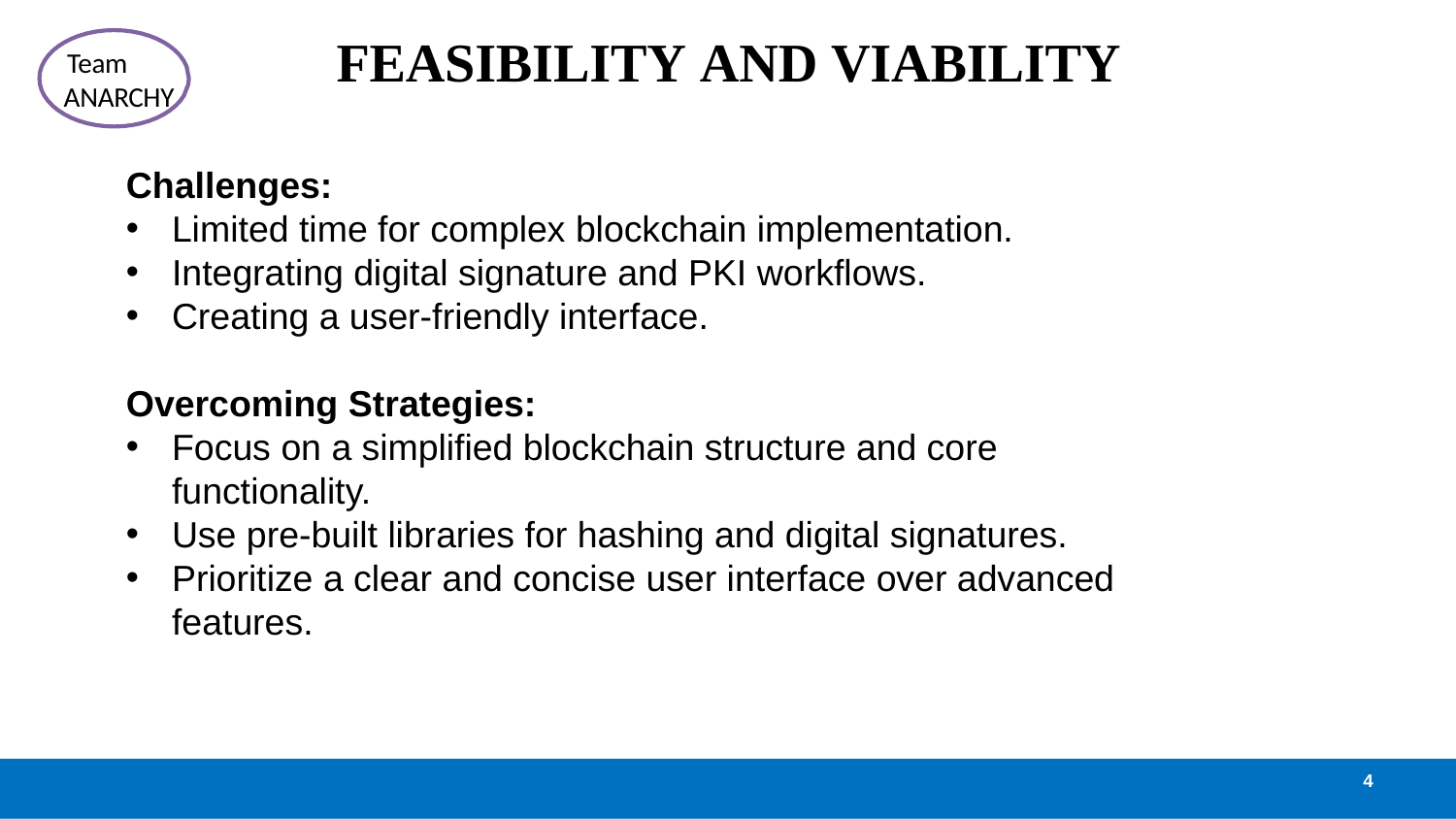

# FEASIBILITY AND VIABILITY

Team ANARCHY
Challenges:
Limited time for complex blockchain implementation.
Integrating digital signature and PKI workflows.
Creating a user-friendly interface.

Overcoming Strategies:
Focus on a simplified blockchain structure and core functionality.
Use pre-built libraries for hashing and digital signatures.
Prioritize a clear and concise user interface over advanced features.

4